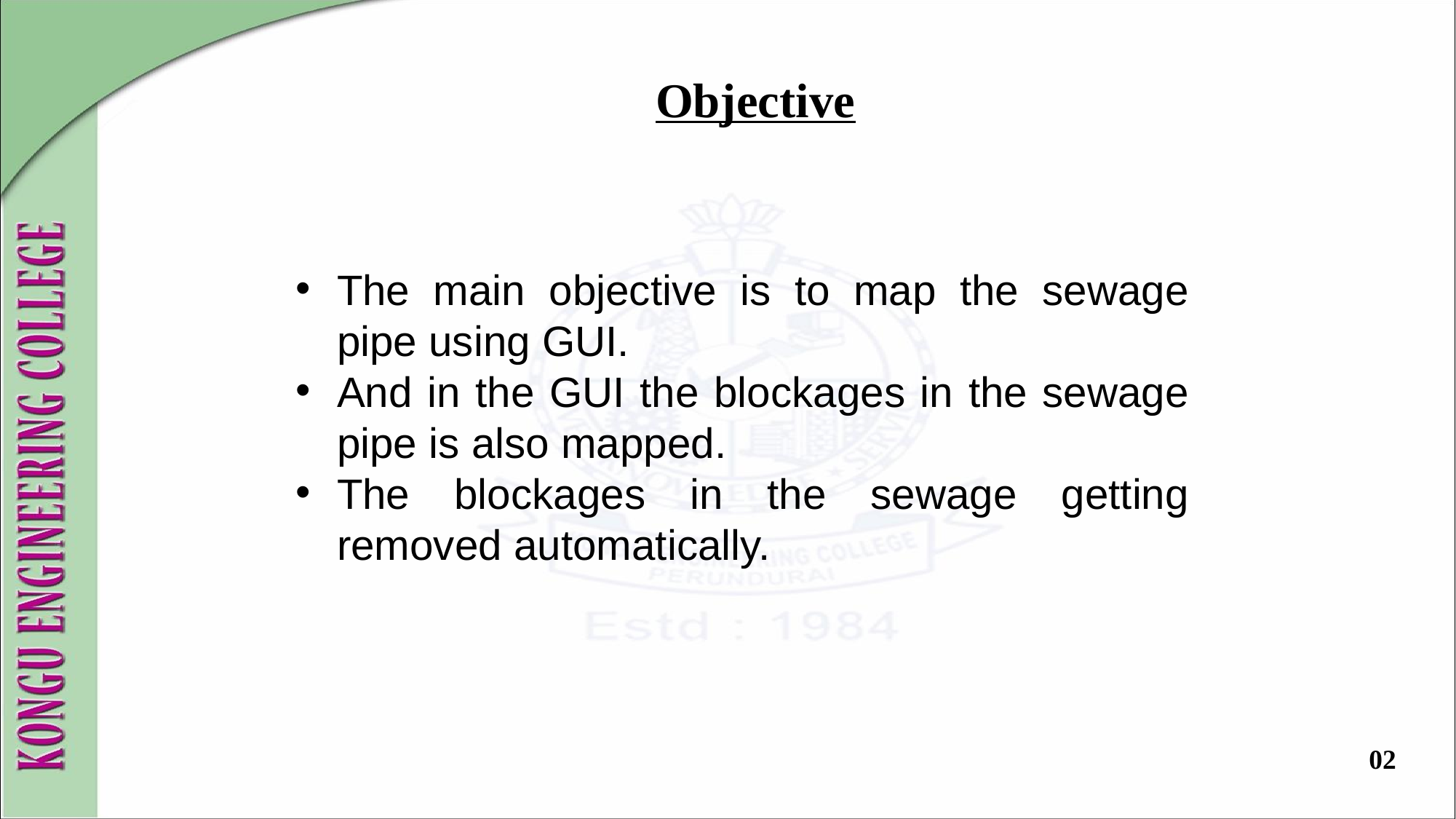

# Objective
The main objective is to map the sewage pipe using GUI.
And in the GUI the blockages in the sewage pipe is also mapped.
The blockages in the sewage getting removed automatically.

02